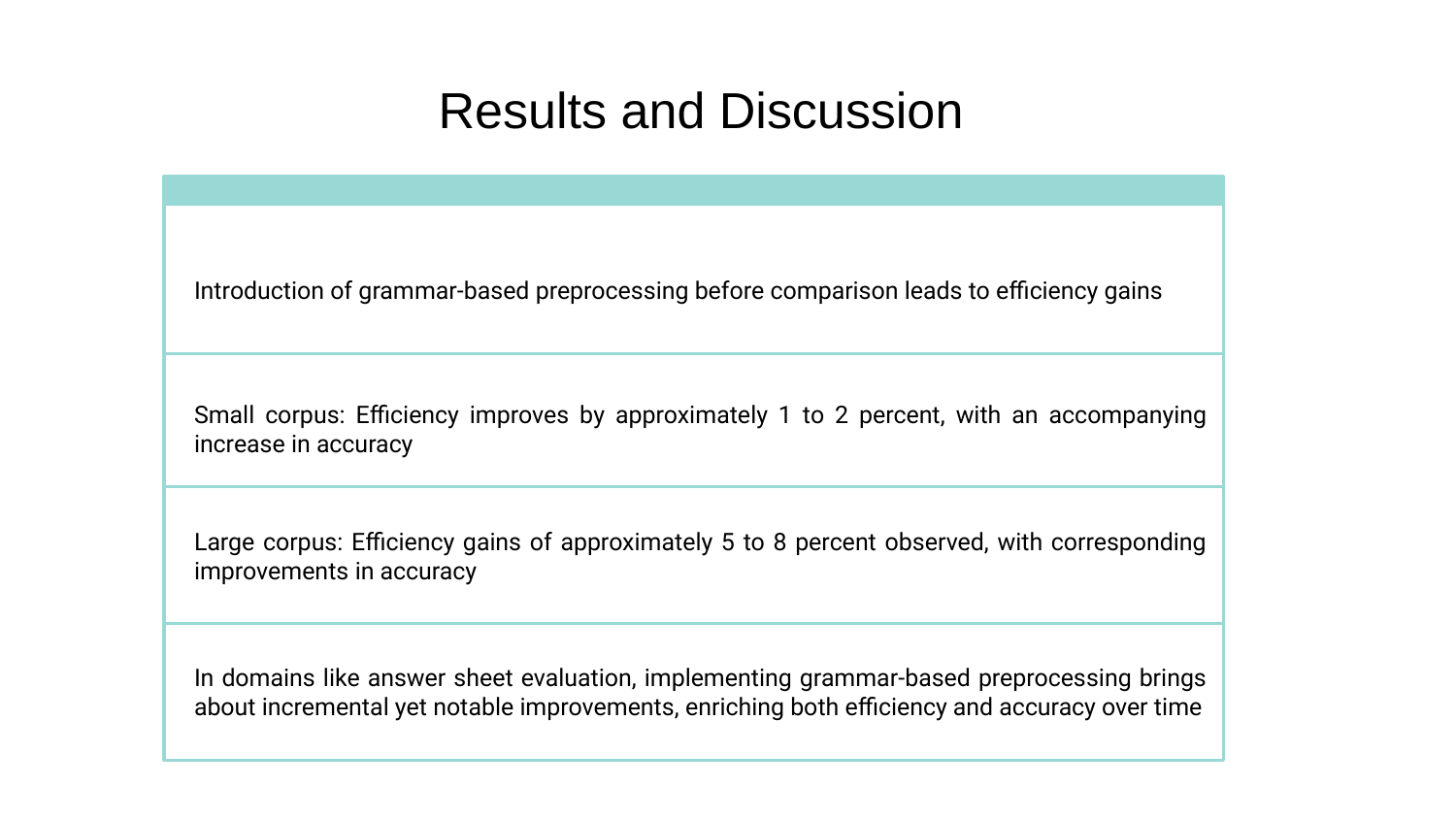

# Results and Discussion

Introduction of grammar-based preprocessing before comparison leads to efficiency gains

Small corpus: Efficiency improves by approximately 1 to 2 percent, with an accompanying increase in accuracy

Large corpus: Efficiency gains of approximately 5 to 8 percent observed, with corresponding improvements in accuracy

In domains like answer sheet evaluation, implementing grammar-based preprocessing brings about incremental yet notable improvements, enriching both efficiency and accuracy over time